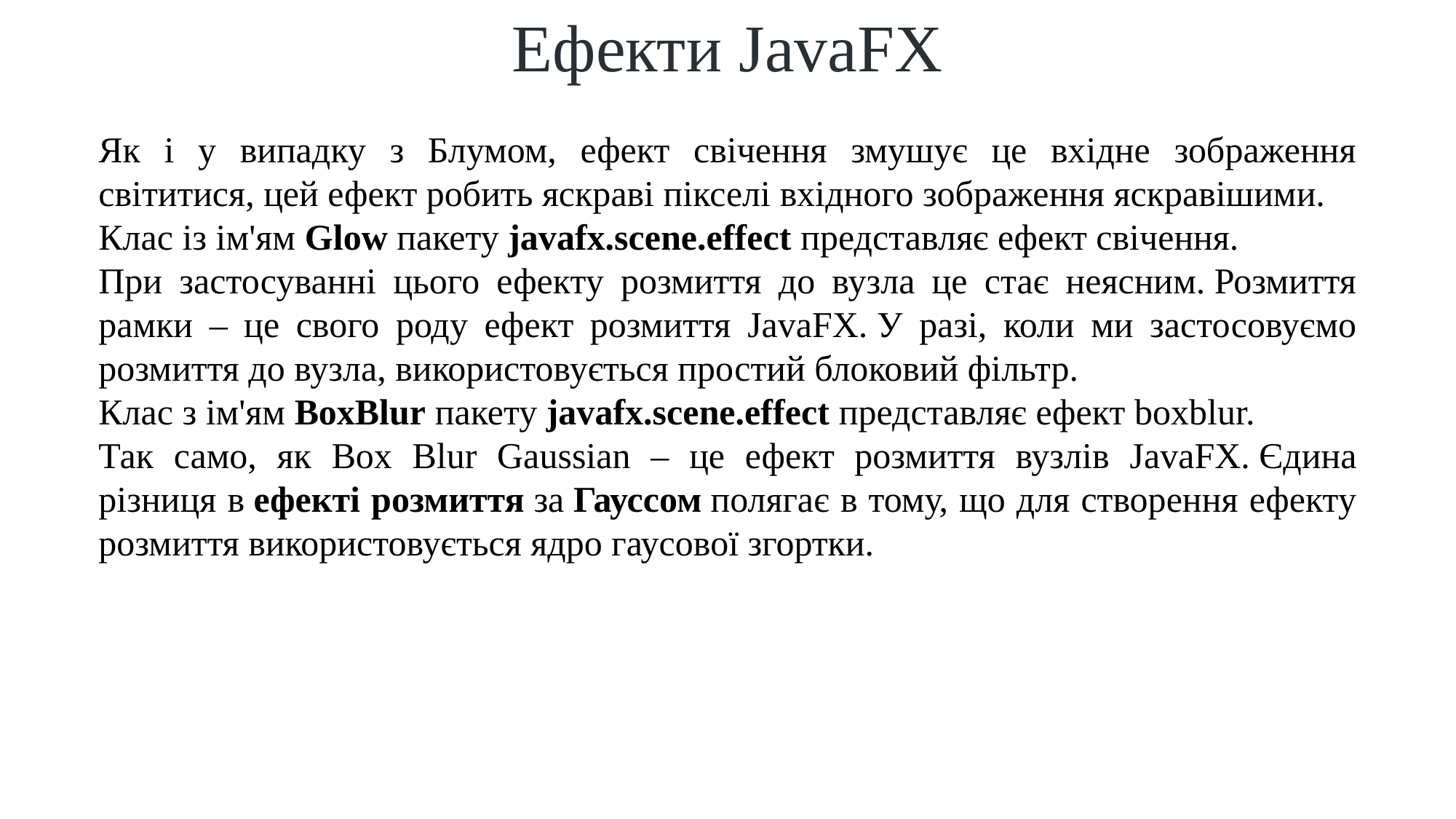

Ефекти JavaFX
Як і у випадку з Блумом, ефект свічення змушує це вхідне зображення світитися, цей ефект робить яскраві пікселі вхідного зображення яскравішими.
Клас із ім'ям Glow пакету javafx.scene.effect представляє ефект свічення.
При застосуванні цього ефекту розмиття до вузла це стає неясним. Розмиття рамки – це свого роду ефект розмиття JavaFX. У разі, коли ми застосовуємо розмиття до вузла, використовується простий блоковий фільтр.
Клас з ім'ям BoxBlur пакету javafx.scene.effect представляє ефект boxblur.
Так само, як Box Blur Gaussian – це ефект розмиття вузлів JavaFX. Єдина різниця в ефекті розмиття за Гауссом полягає в тому, що для створення ефекту розмиття використовується ядро ​​гаусової згортки.